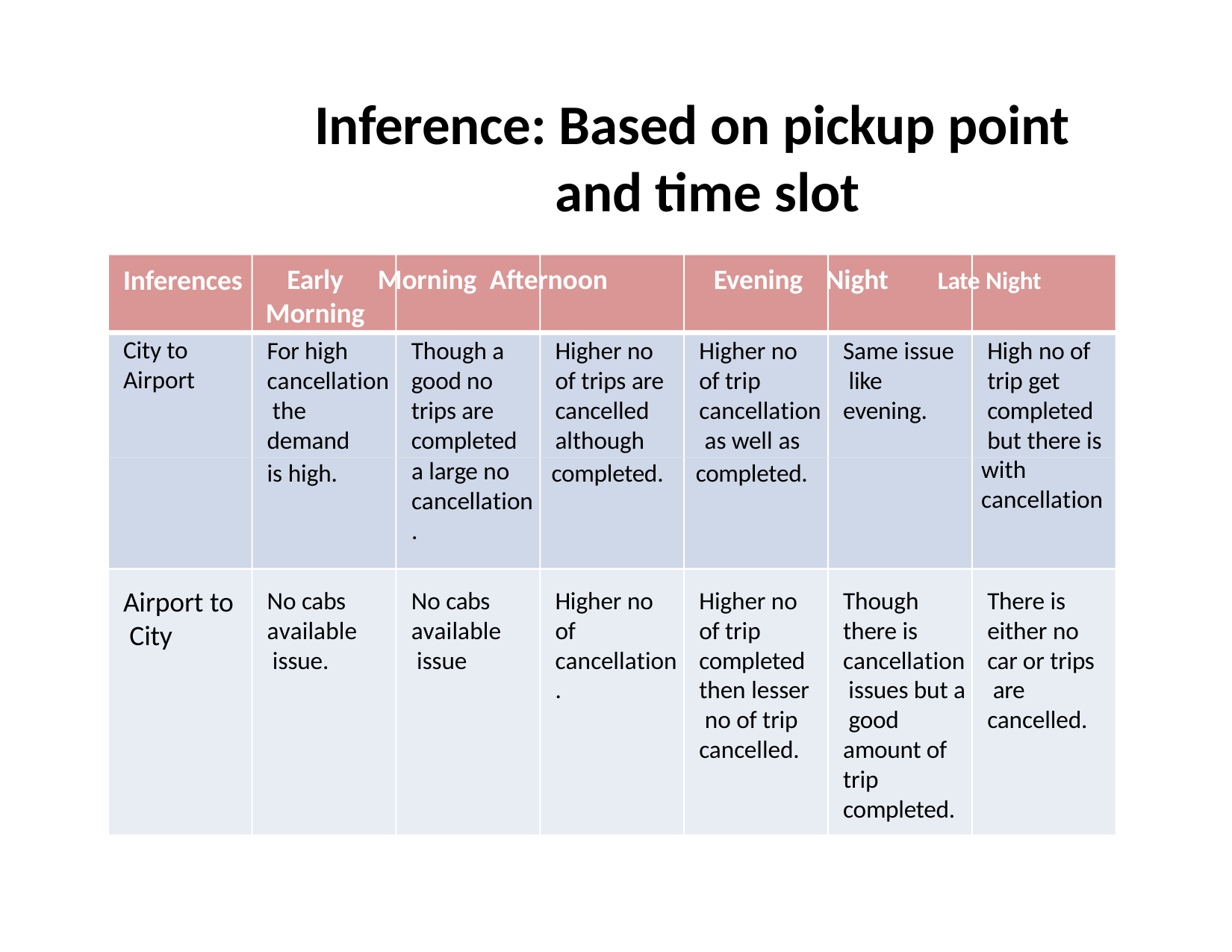

# Inference: Based on pickup point  and time slot

Early	Morning	Afternoon	Evening	Night	Late Night  Morning
Inferences
City to  Airport
For high  cancellation  the  demand  supply gap
Though a  good no  trips are  completed  but there is
Higher no  of trips are  cancelled  although  good of trip
Higher no  of trip  cancellation  as well as  trip
Same issue  like  evening.
High no of  trip get  completed  but there is  some issue
with  cancellation

a large no  cancellation
.
is high.
completed.
completed.

Airport to  City
No cabs  available  issue.
No cabs  available  issue
Higher no  of  cancellation
.
Higher no  of trip  completed  then lesser  no of trip  cancelled.
Though  there is  cancellation  issues but a  good  amount of  trip  completed.
There is  either no  car or trips  are  cancelled.